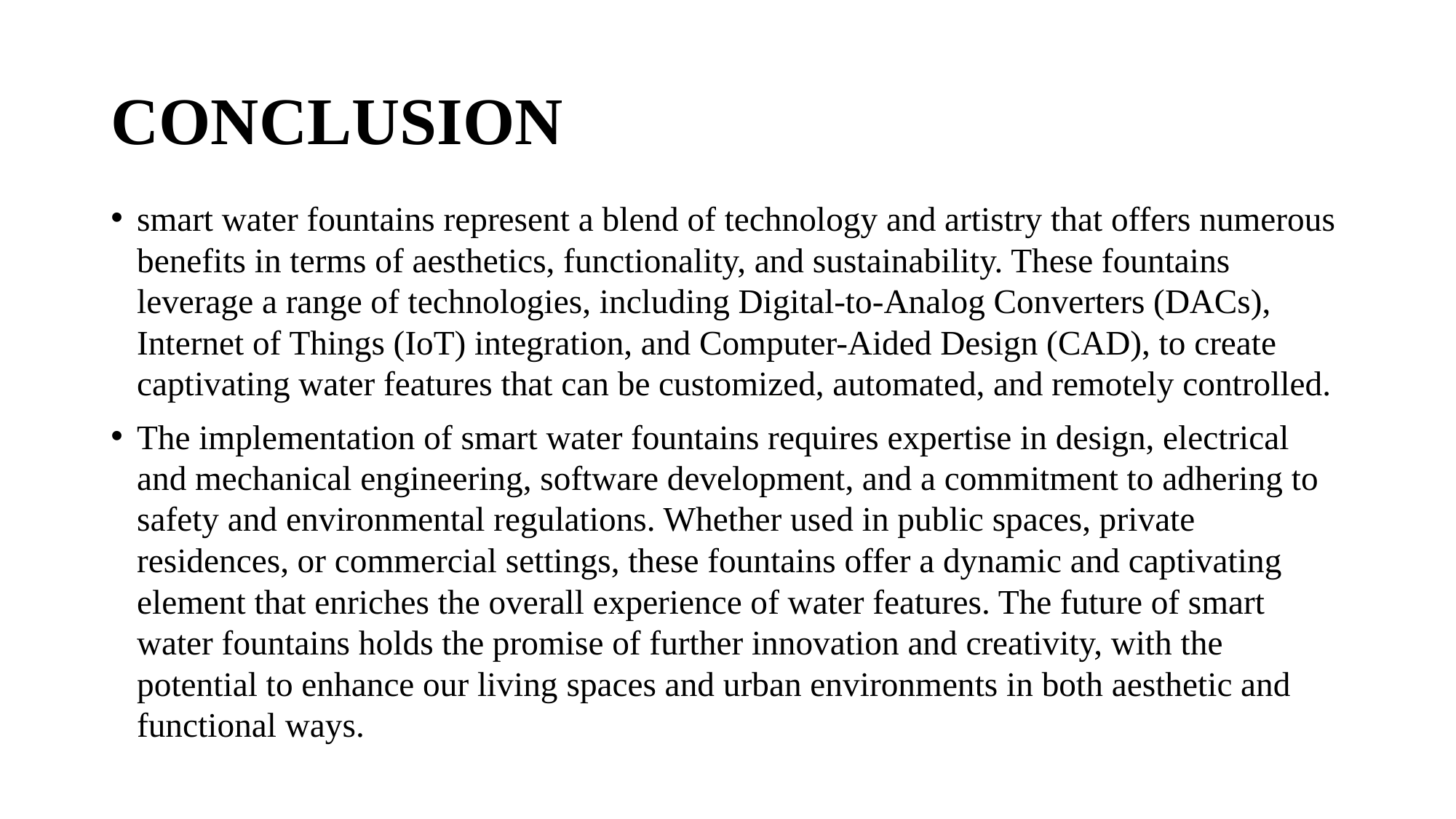

# CONCLUSION
smart water fountains represent a blend of technology and artistry that offers numerous benefits in terms of aesthetics, functionality, and sustainability. These fountains leverage a range of technologies, including Digital-to-Analog Converters (DACs), Internet of Things (IoT) integration, and Computer-Aided Design (CAD), to create captivating water features that can be customized, automated, and remotely controlled.
The implementation of smart water fountains requires expertise in design, electrical and mechanical engineering, software development, and a commitment to adhering to safety and environmental regulations. Whether used in public spaces, private residences, or commercial settings, these fountains offer a dynamic and captivating element that enriches the overall experience of water features. The future of smart water fountains holds the promise of further innovation and creativity, with the potential to enhance our living spaces and urban environments in both aesthetic and functional ways.